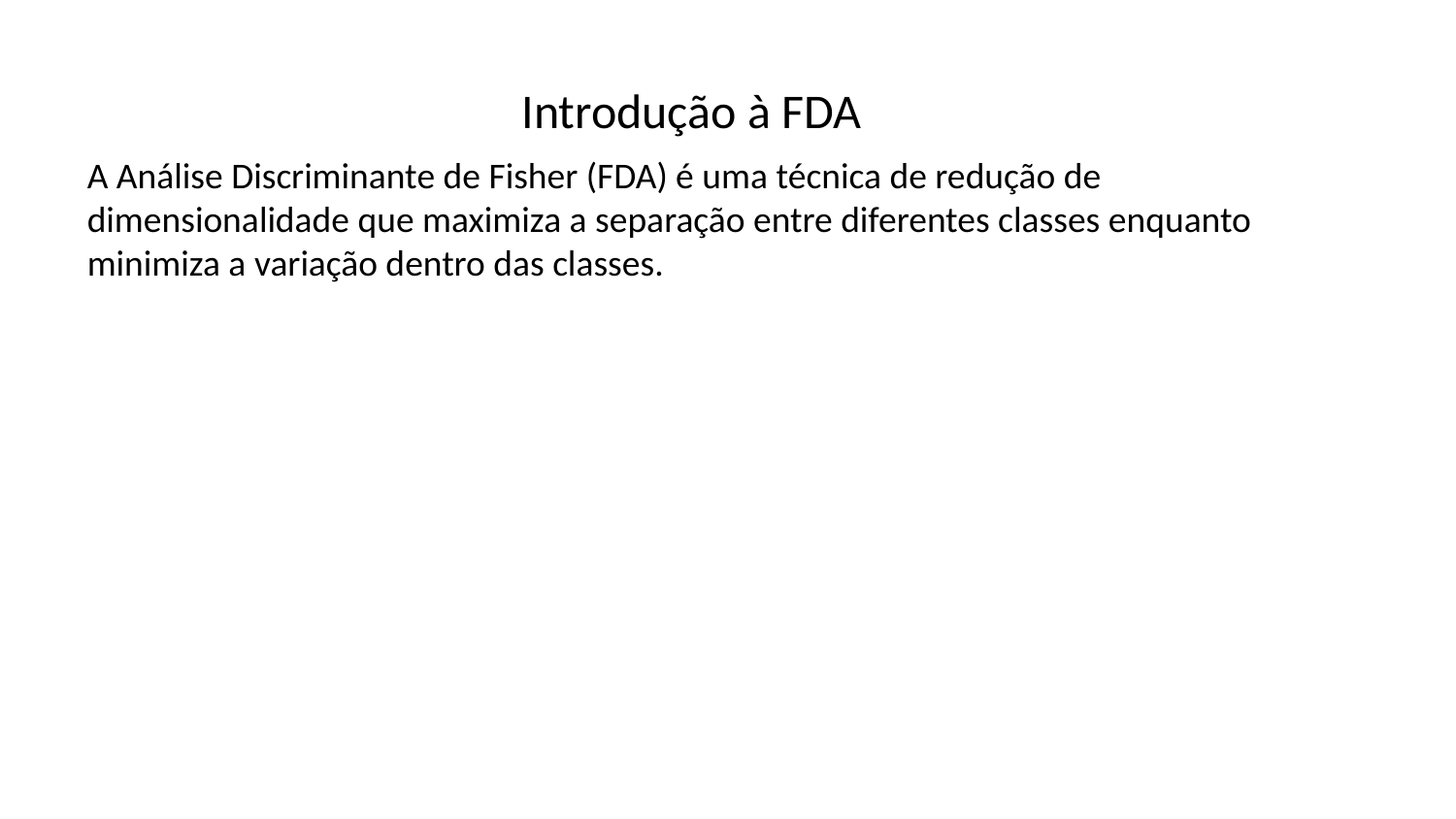

Introdução à FDA
A Análise Discriminante de Fisher (FDA) é uma técnica de redução de dimensionalidade que maximiza a separação entre diferentes classes enquanto minimiza a variação dentro das classes.